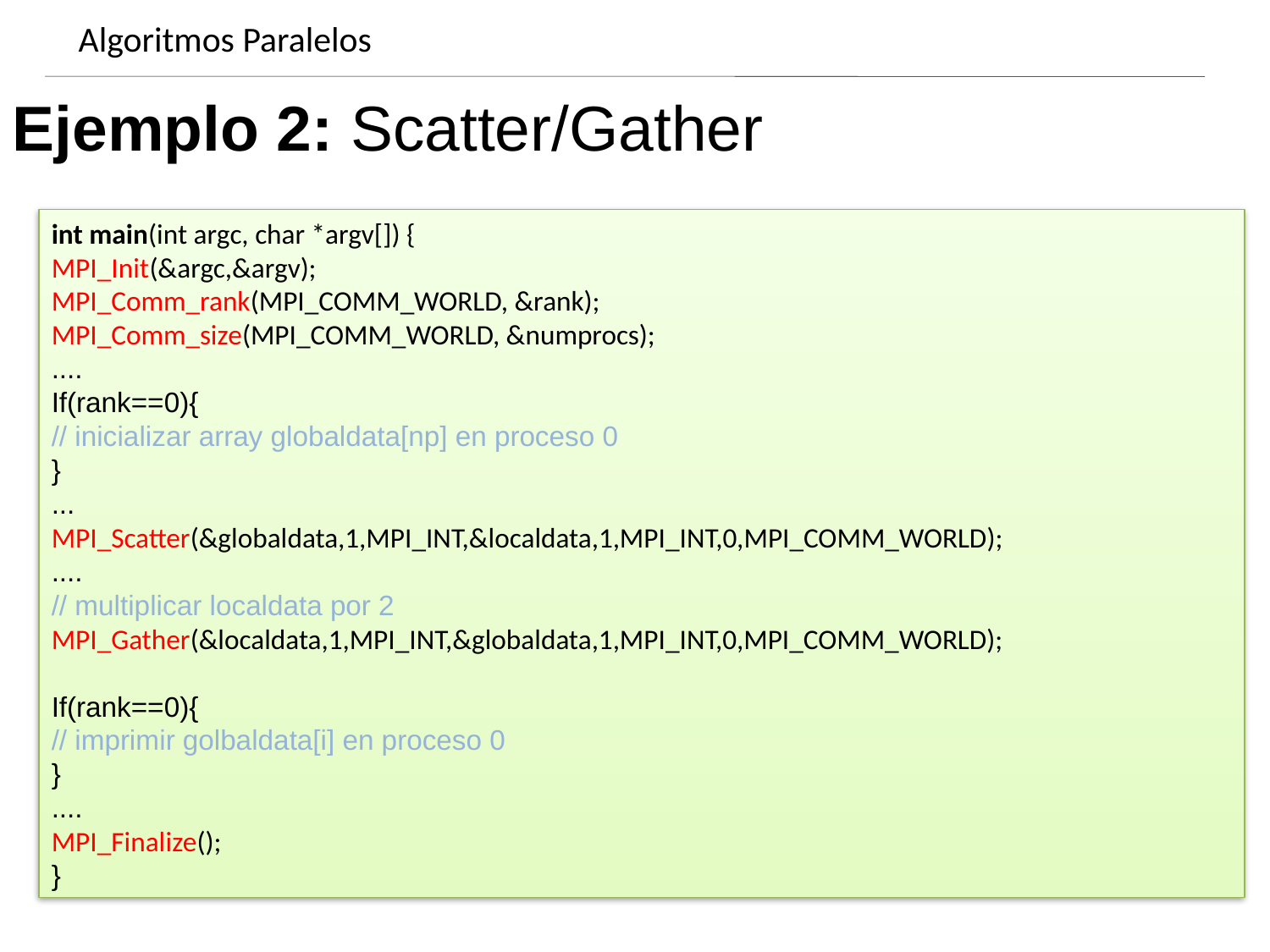

Algoritmos Paralelos
Dynamics of growing SMBHs in galaxy cores

Ejemplo 2: Scatter/Gather
int main(int argc, char *argv[]) {
MPI_Init(&argc,&argv);
MPI_Comm_rank(MPI_COMM_WORLD, &rank);
MPI_Comm_size(MPI_COMM_WORLD, &numprocs);
....
If(rank==0){
// inicializar array globaldata[np] en proceso 0
}
...
MPI_Scatter(&globaldata,1,MPI_INT,&localdata,1,MPI_INT,0,MPI_COMM_WORLD);
....
// multiplicar localdata por 2
MPI_Gather(&localdata,1,MPI_INT,&globaldata,1,MPI_INT,0,MPI_COMM_WORLD);

If(rank==0){
// imprimir golbaldata[i] en proceso 0
}
....
MPI_Finalize();
}